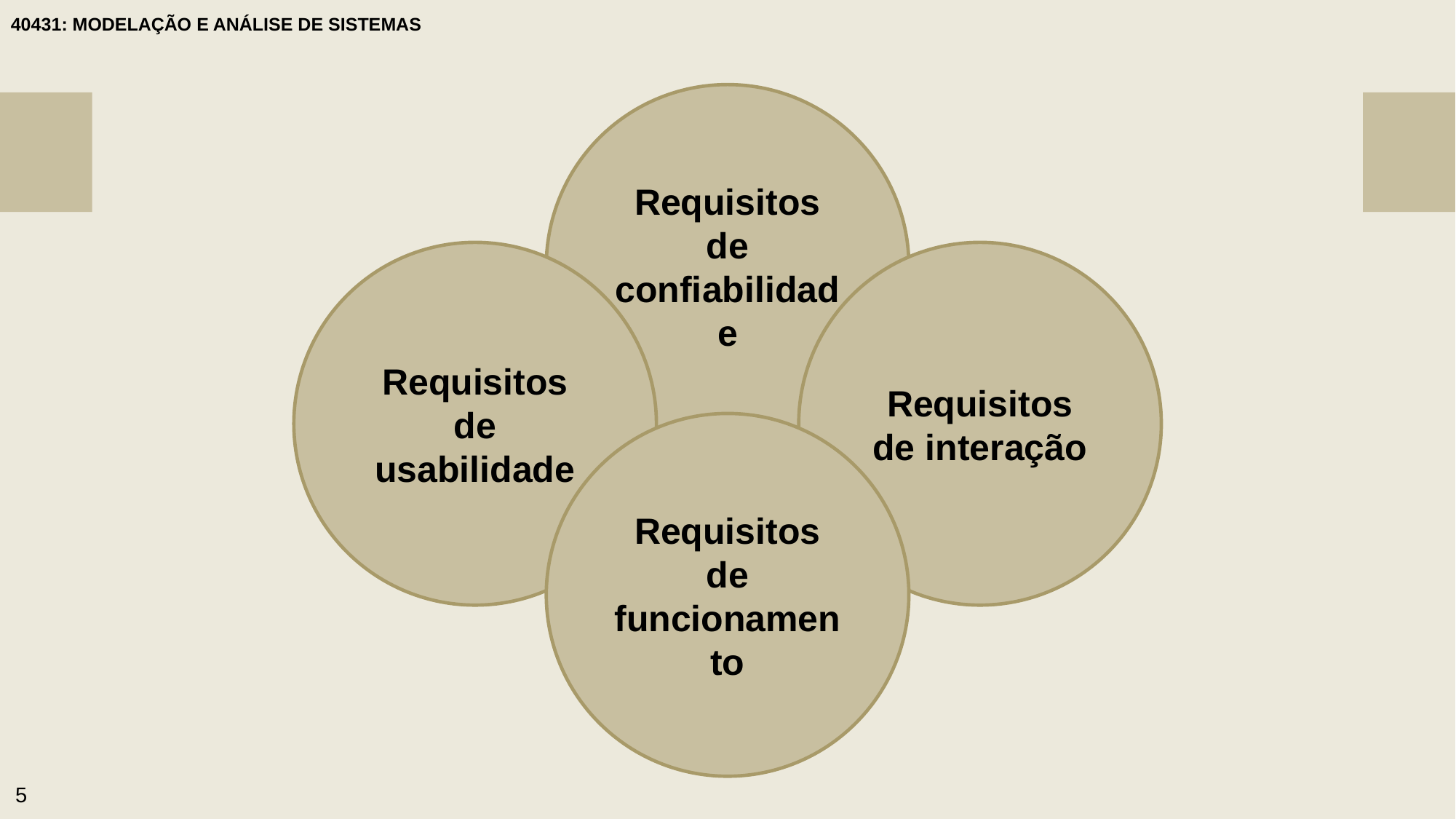

40431: MODELAÇÃO E ANÁLISE DE SISTEMAS
Requisitos de confiabilidade

Requisitos de usabilidade
Requisitos de interação
Requisitos de funcionamento
5